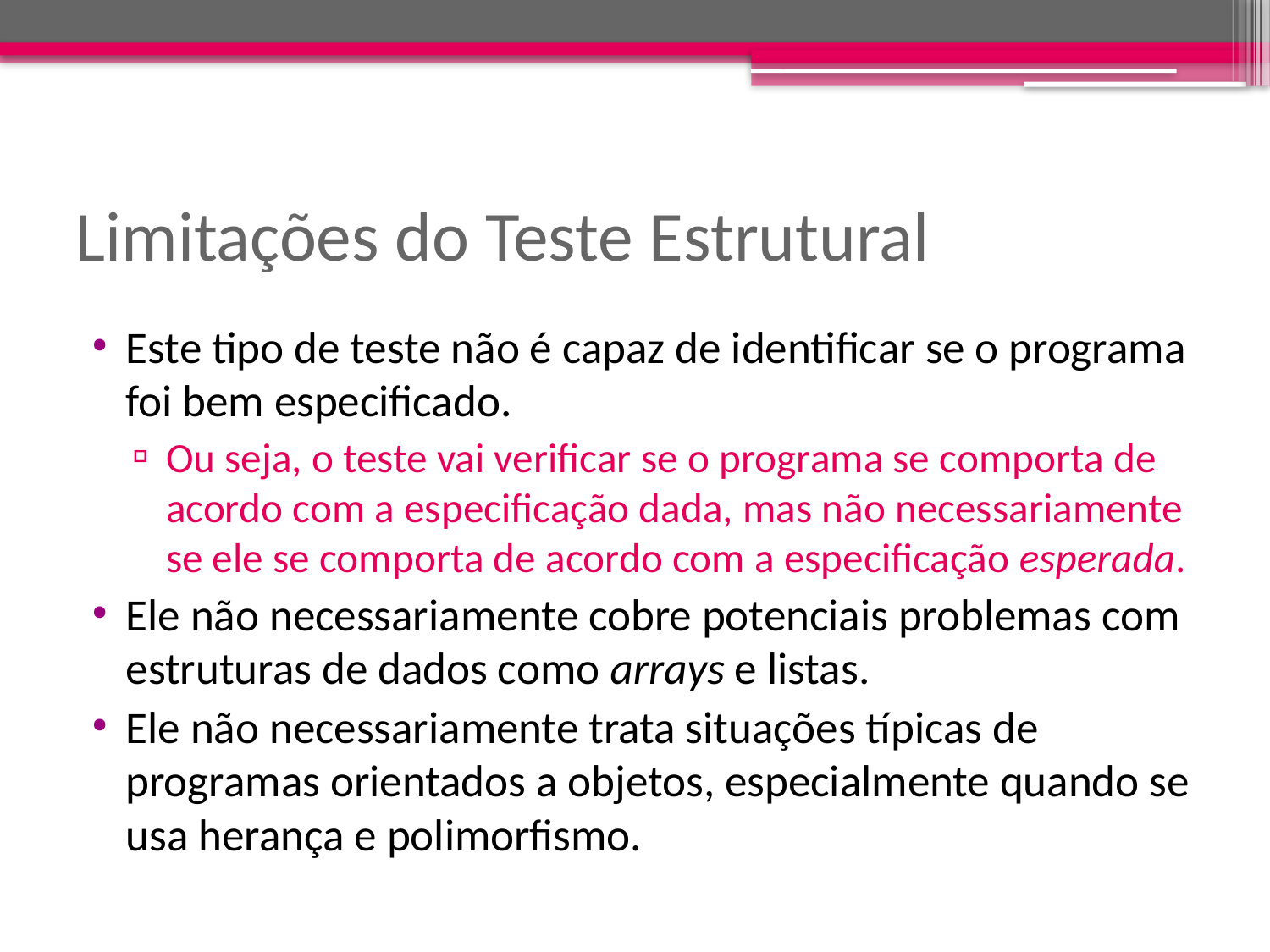

# Limitações do Teste Estrutural
Este tipo de teste não é capaz de identificar se o programa foi bem especificado.
Ou seja, o teste vai verificar se o programa se comporta de acordo com a especificação dada, mas não necessariamente se ele se comporta de acordo com a especificação esperada.
Ele não necessariamente cobre potenciais problemas com estruturas de dados como arrays e listas.
Ele não necessariamente trata situações típicas de programas orientados a objetos, especialmente quando se usa herança e polimorfismo.